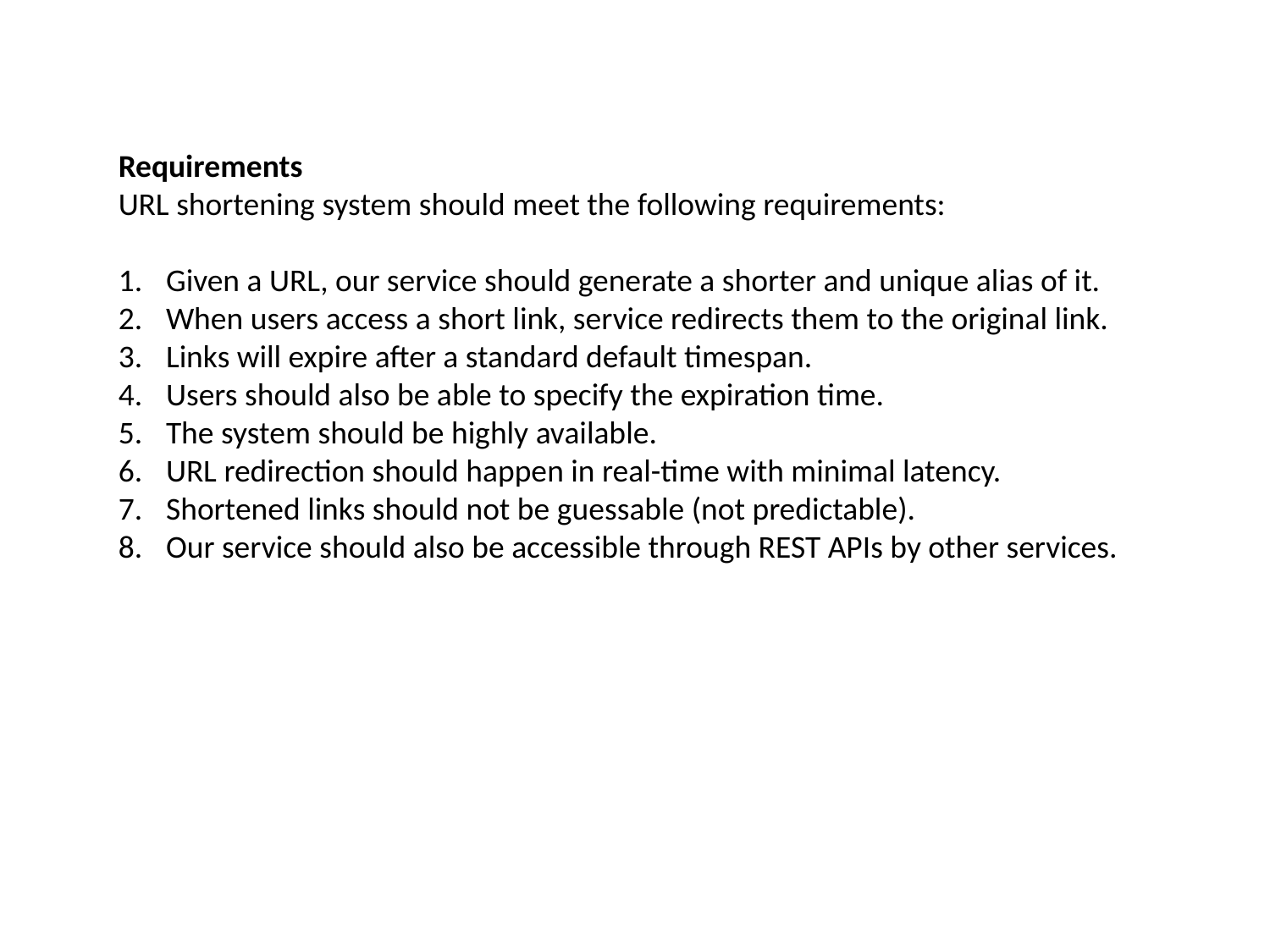

Requirements
URL shortening system should meet the following requirements:

Given a URL, our service should generate a shorter and unique alias of it.
When users access a short link, service redirects them to the original link.
Links will expire after a standard default timespan.
Users should also be able to specify the expiration time.
The system should be highly available.
URL redirection should happen in real-time with minimal latency.
Shortened links should not be guessable (not predictable).
Our service should also be accessible through REST APIs by other services.